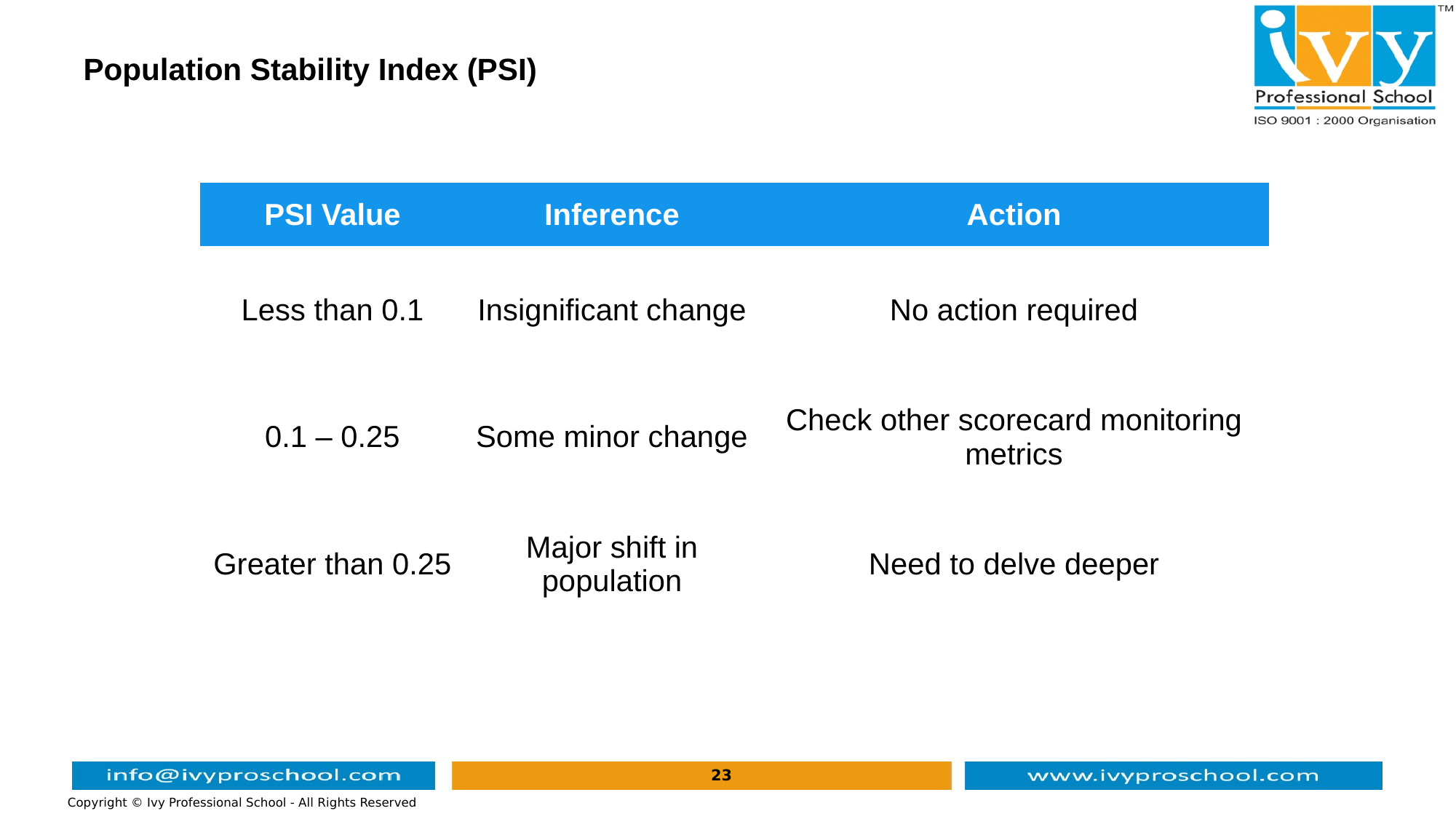

# Population Stability Index (PSI)
| PSI Value | Inference | Action |
| --- | --- | --- |
| Less than 0.1 | Insignificant change | No action required |
| 0.1 – 0.25 | Some minor change | Check other scorecard monitoring metrics |
| Greater than 0.25 | Major shift in population | Need to delve deeper |